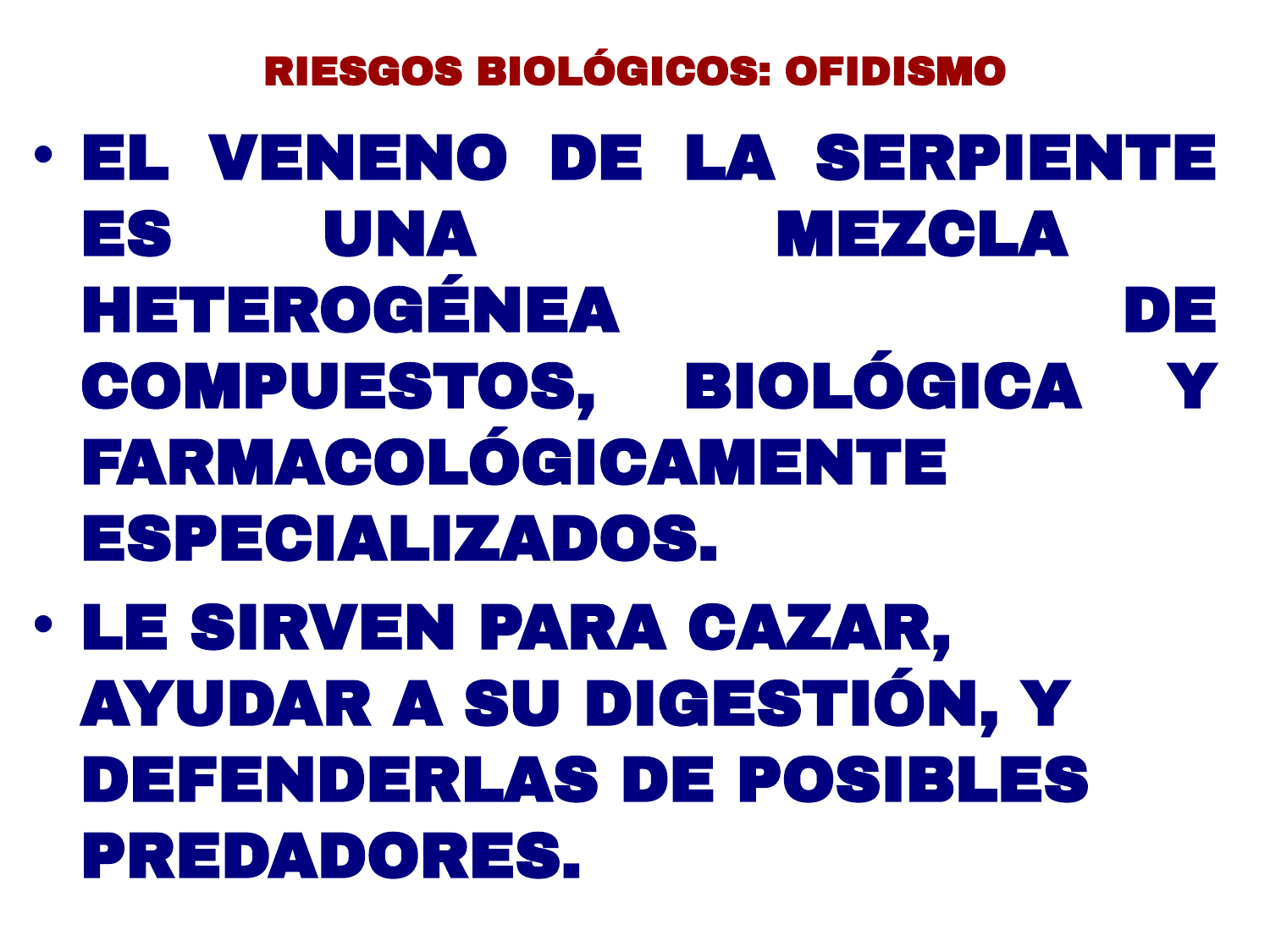

# RIESGOS BIOLÓGICOS: OFIDISMO
EL VENENO DE LA SERPIENTE ES UNA  MEZCLA  HETEROGÉNEA DE COMPUESTOS, BIOLÓGICA Y FARMACOLÓGICAMENTE ESPECIALIZADOS.
LE SIRVEN PARA CAZAR, AYUDAR A SU DIGESTIÓN, Y DEFENDERLAS DE POSIBLES PREDADORES.